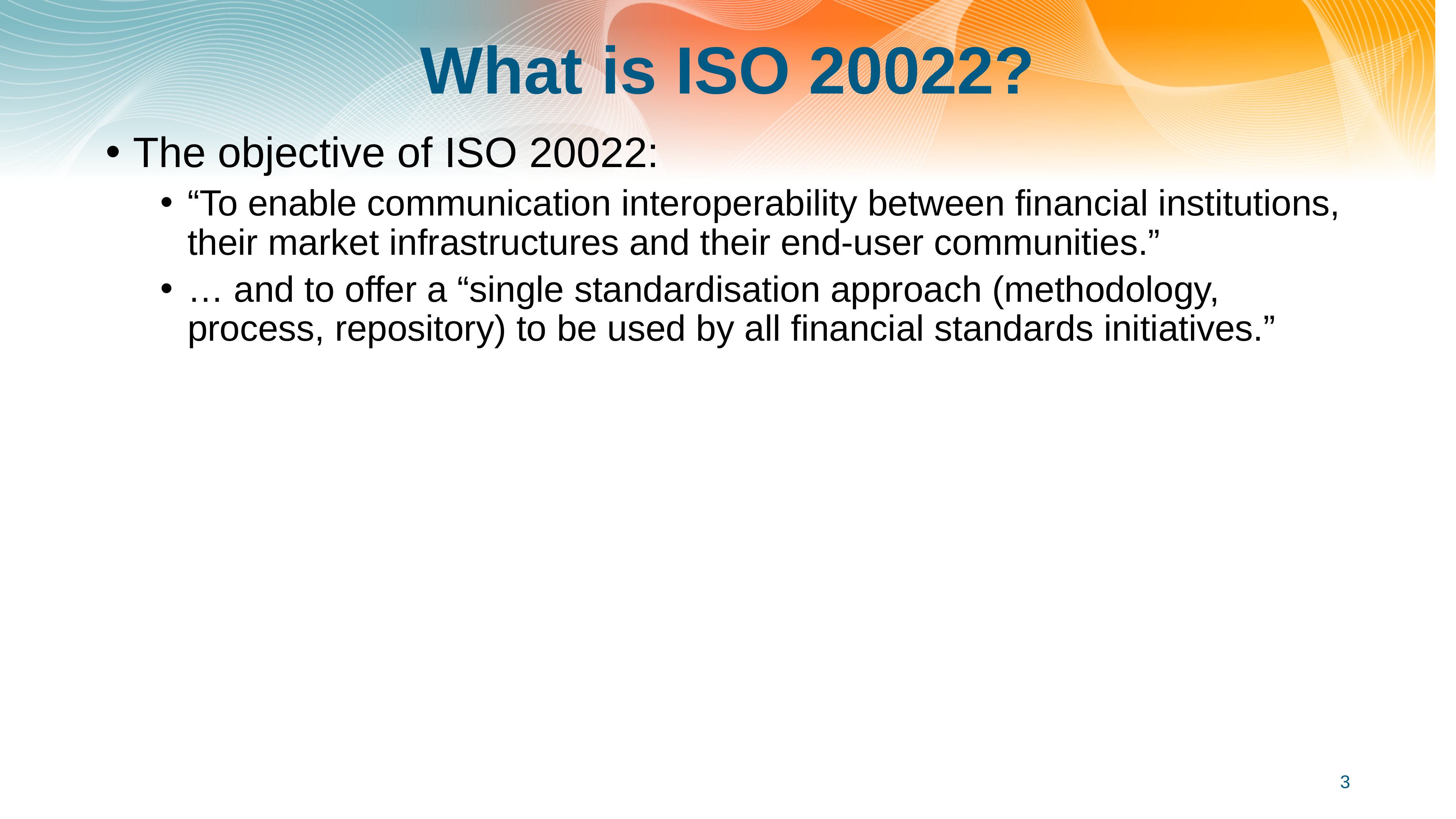

# What is ISO 20022?
The objective of ISO 20022:
“To enable communication interoperability between financial institutions, their market infrastructures and their end-user communities.”
… and to offer a “single standardisation approach (methodology, process, repository) to be used by all financial standards initiatives.”

3